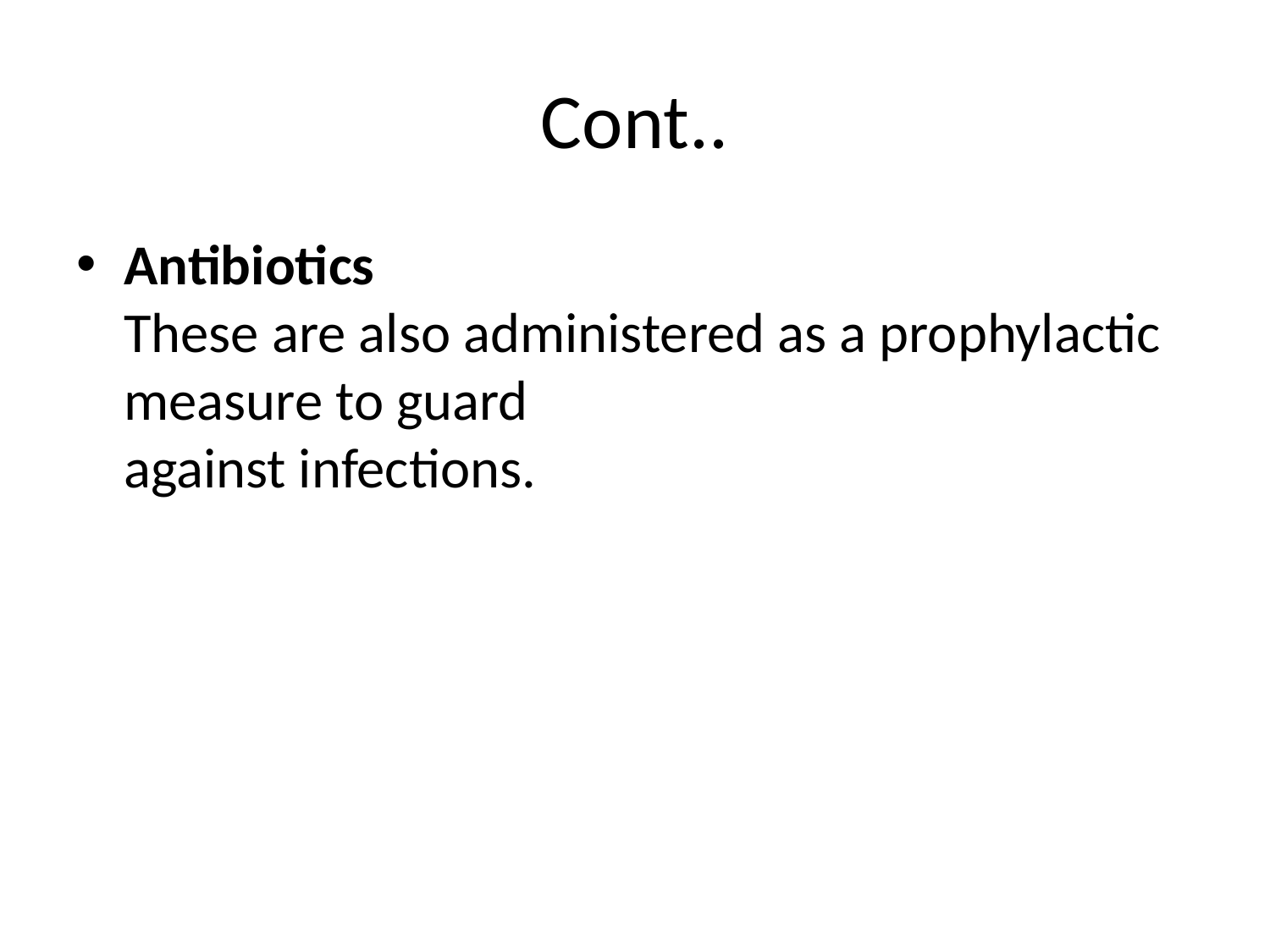

# Cont..
Antibiotics
These are also administered as a prophylactic measure to guard
against infections.